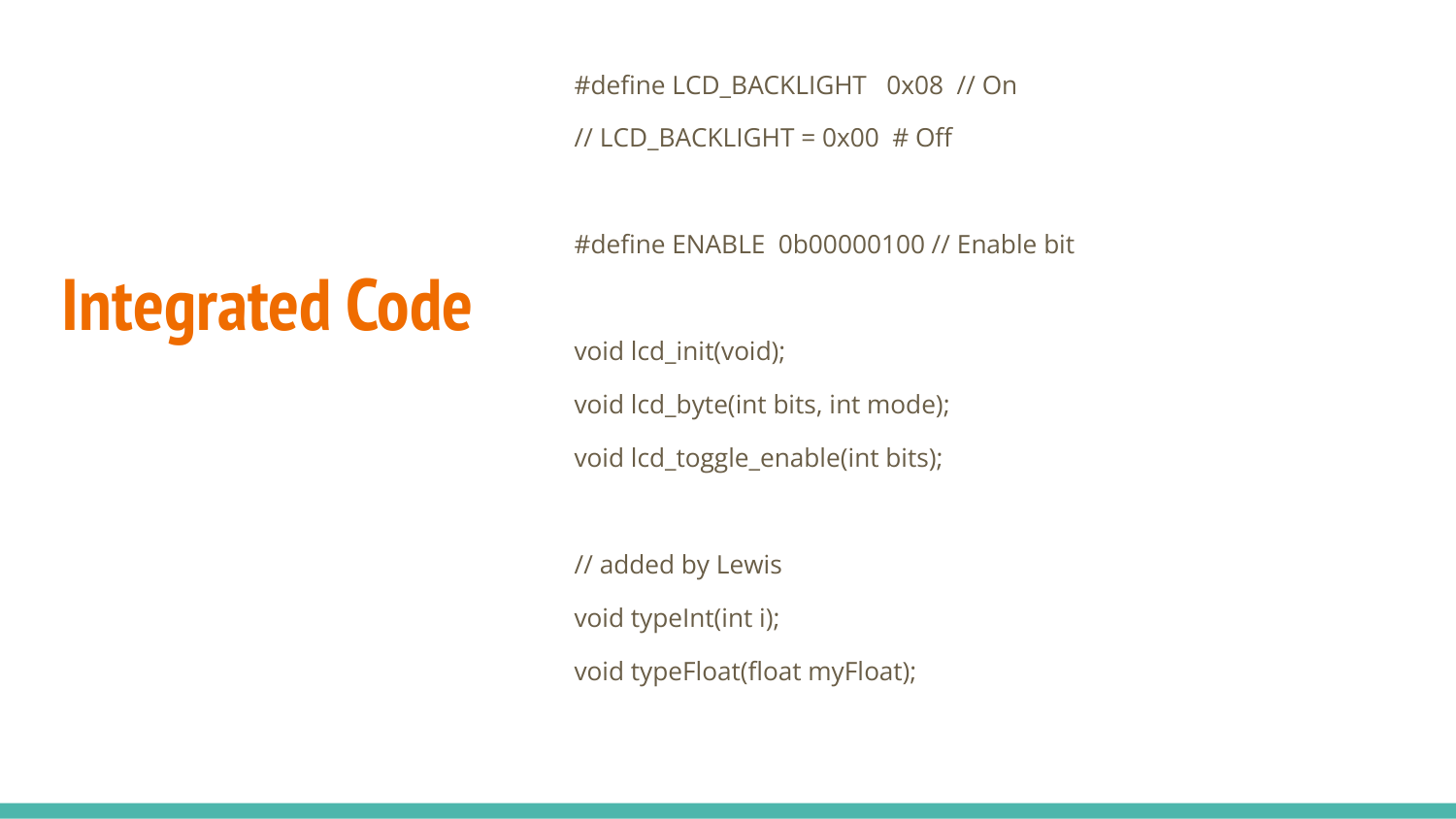

#define LCD_BACKLIGHT   0x08  // On
// LCD_BACKLIGHT = 0x00  # Off

#define ENABLE  0b00000100 // Enable bit

void lcd_init(void);
void lcd_byte(int bits, int mode);
void lcd_toggle_enable(int bits);

// added by Lewis
void typeInt(int i);
void typeFloat(float myFloat);

# Integrated Code